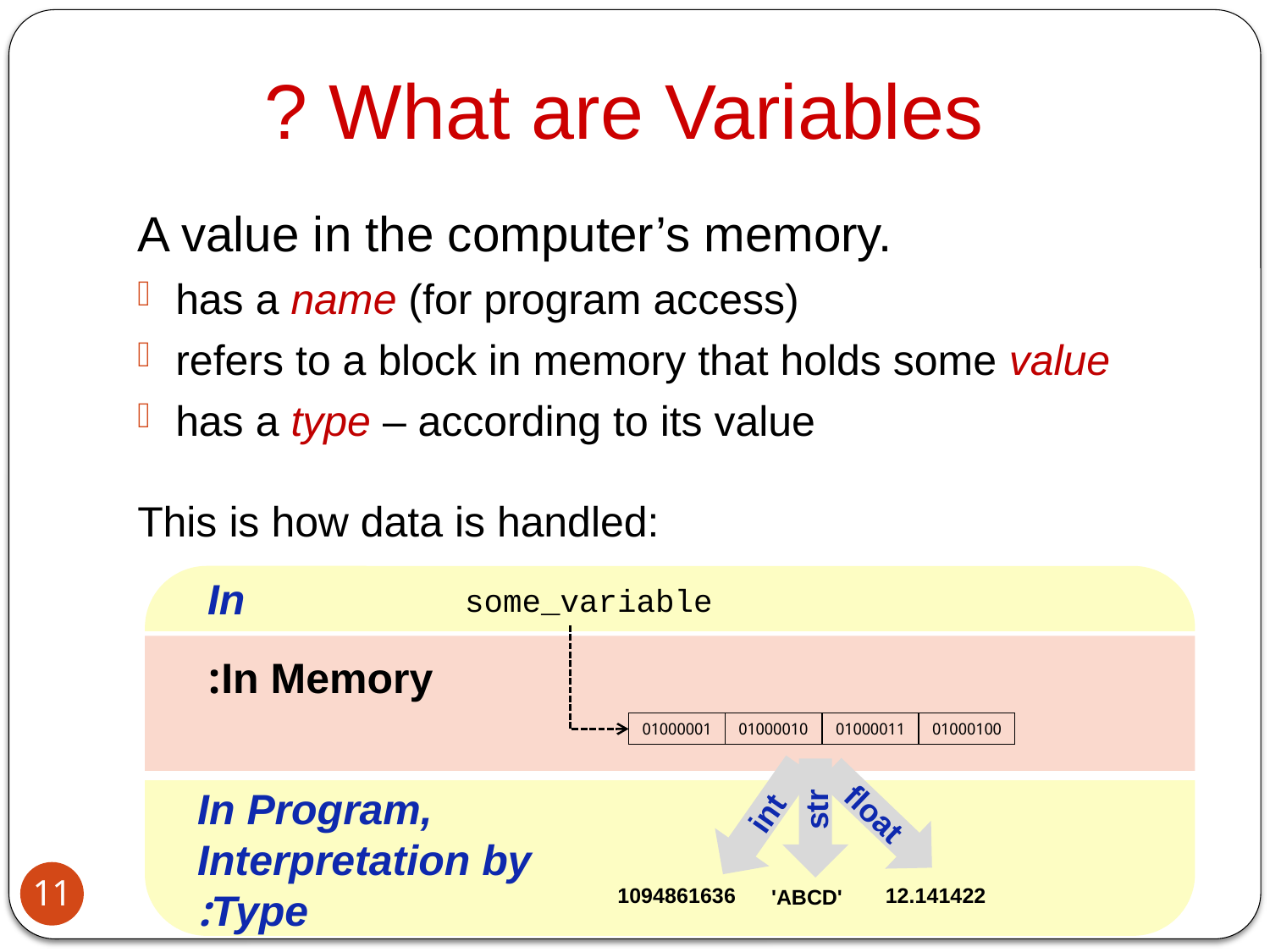

What are Variables ?
A value in the computer’s memory.
has a name (for program access)
refers to a block in memory that holds some value
has a type – according to its value

This is how data is handled:

In Program:
some_variable

In Memory:
01000001
01000010
01000011
01000100

float
int
str
In Program,
Interpretation by Type:
1094861636
12.141422
'ABCD'
11